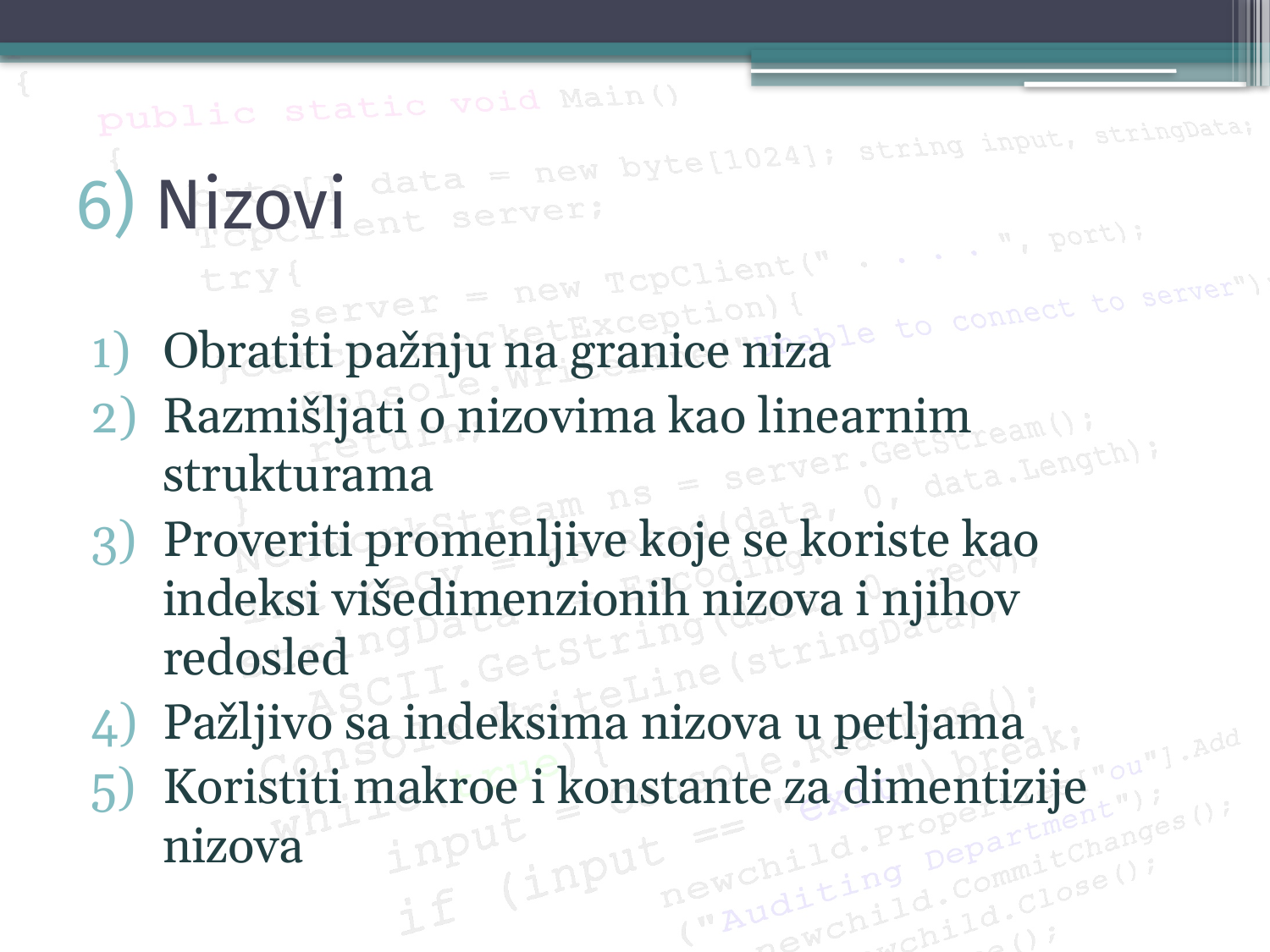

# 6) Nizovi
Obratiti pažnju na granice niza
Razmišljati o nizovima kao linearnim strukturama
Proveriti promenljive koje se koriste kao indeksi višedimenzionih nizova i njihov redosled
Pažljivo sa indeksima nizova u petljama
Koristiti makroe i konstante za dimentizije nizova